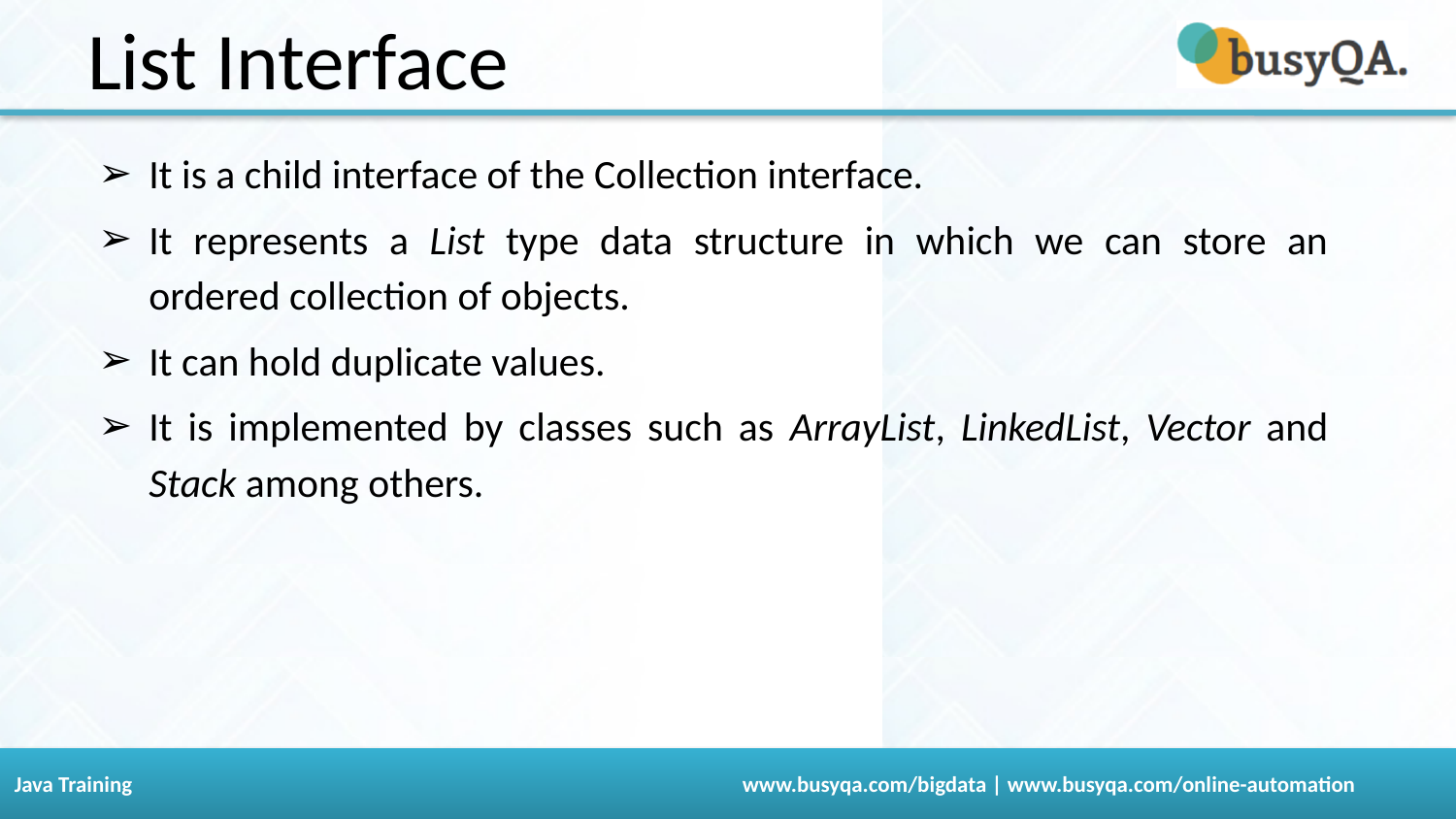

List Interface
It is a child interface of the Collection interface.
It represents a List type data structure in which we can store an ordered collection of objects.
It can hold duplicate values.
It is implemented by classes such as ArrayList, LinkedList, Vector and Stack among others.